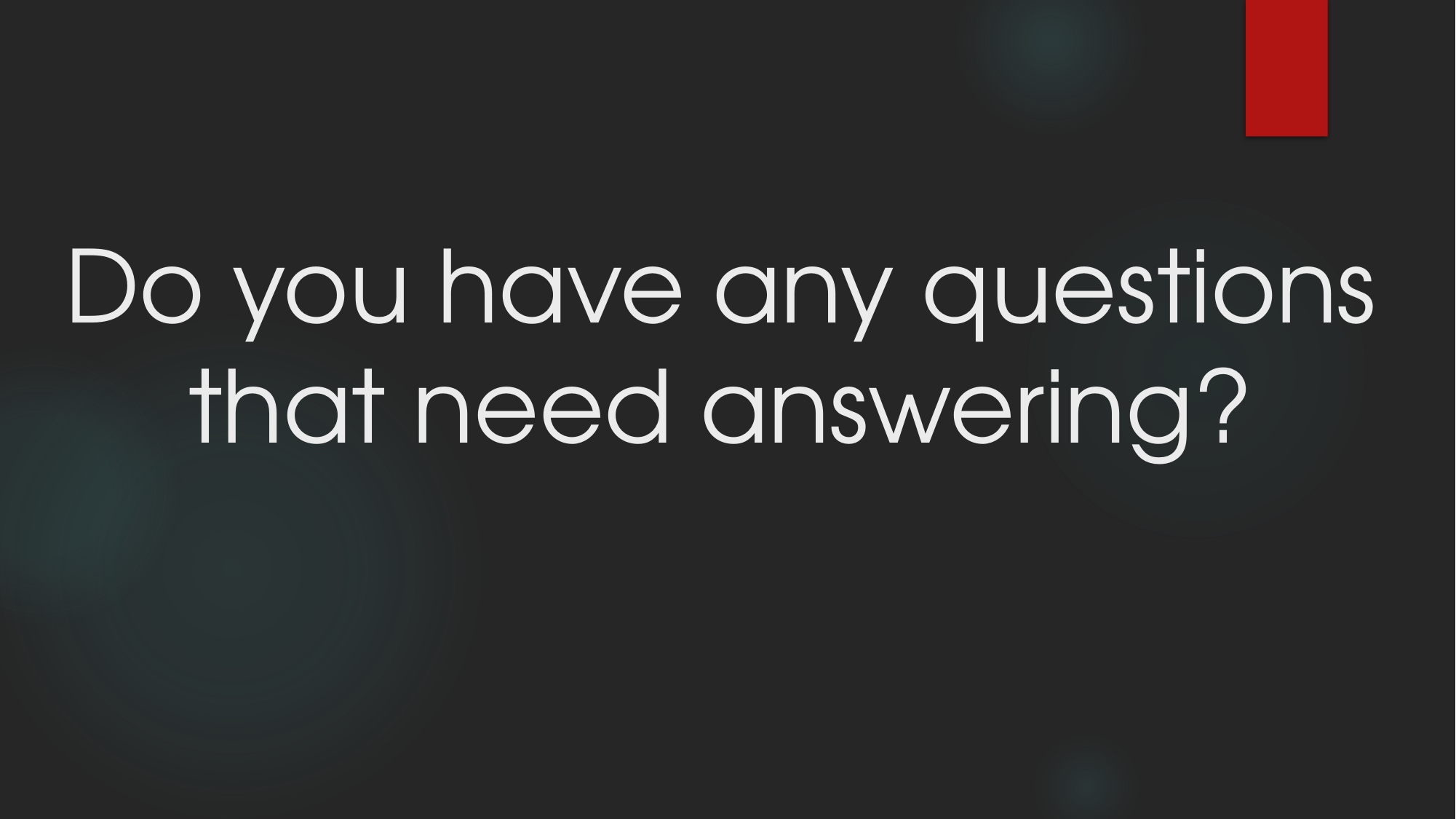

# Do you have any questions that need answering?